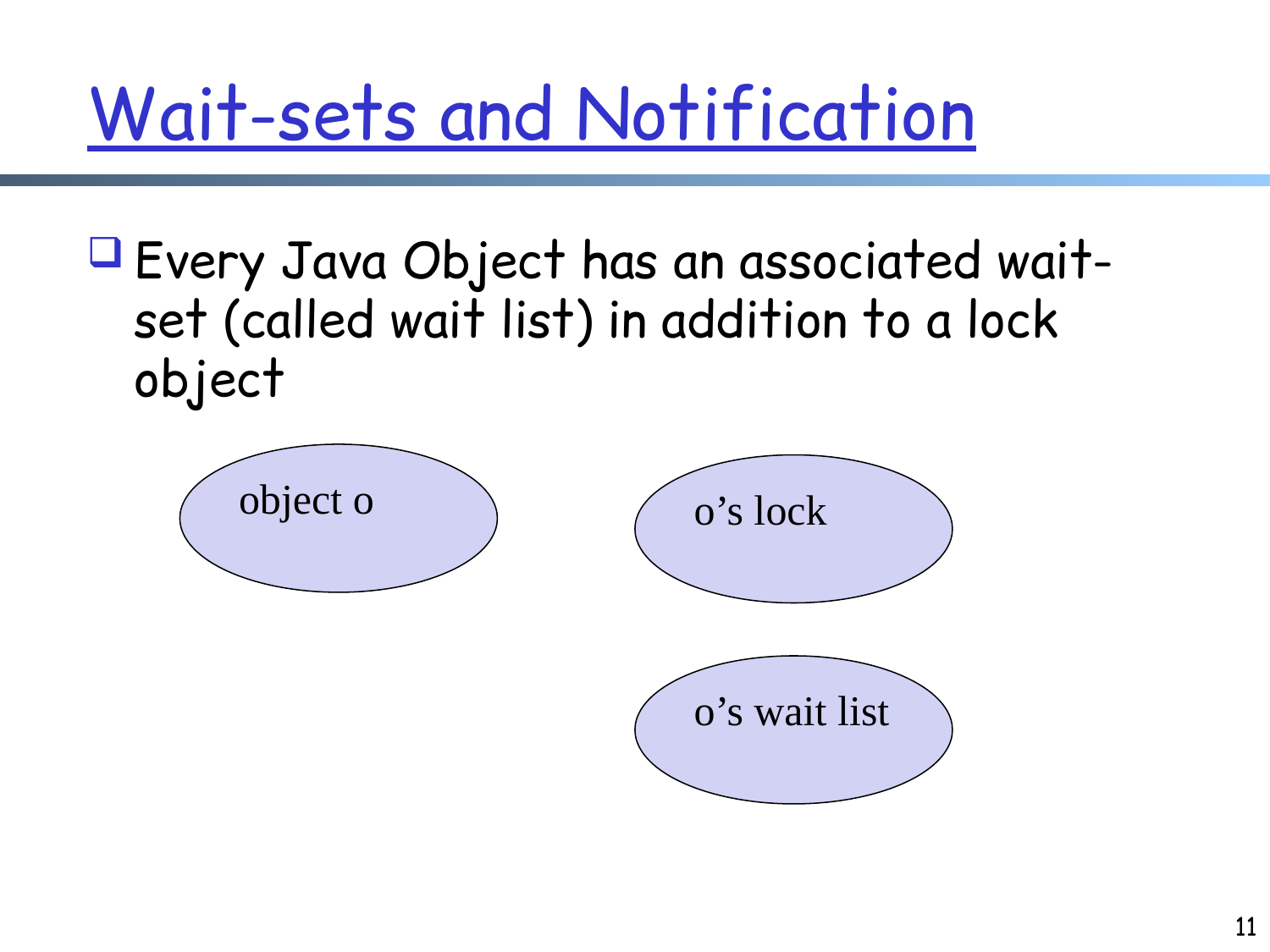

# Wait-sets and Notification
Every Java Object has an associated wait-set (called wait list) in addition to a lock object
object o
o’s lock
o’s wait list
11